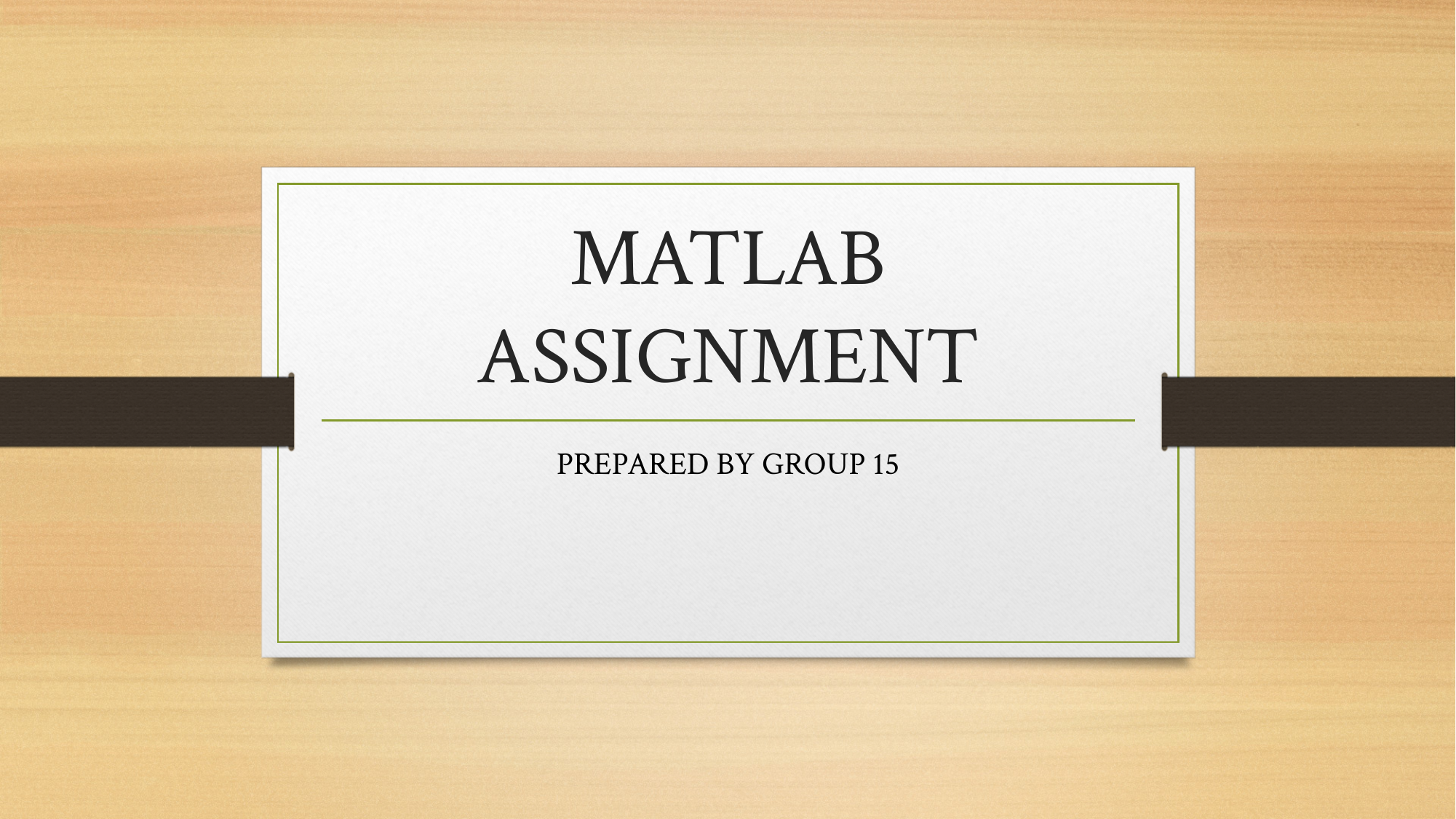

# MATLAB ASSIGNMENT
PREPARED BY GROUP 15